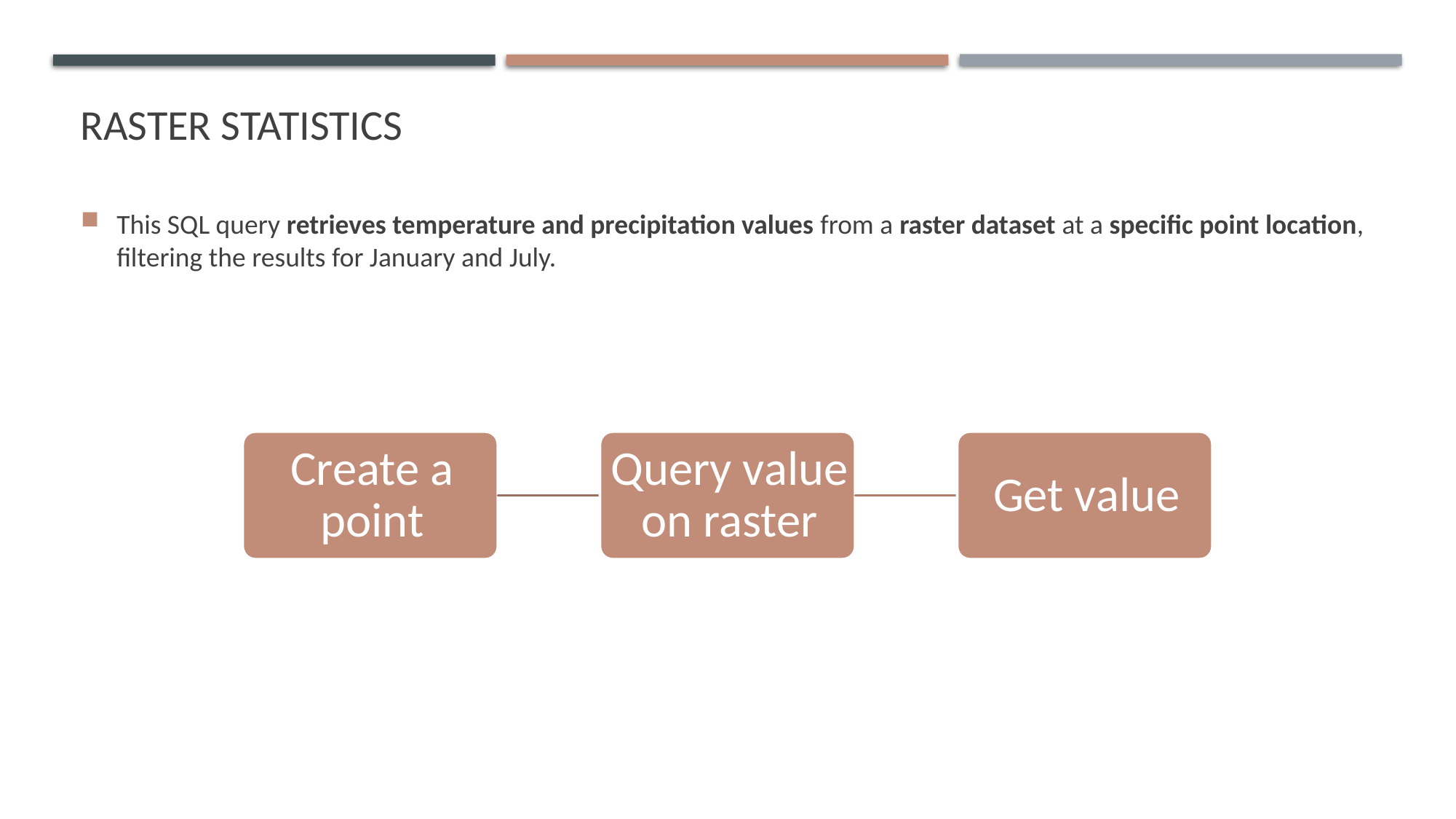

# Raster statistics
Create a point

Query value on raster

Get value
This SQL query retrieves temperature and precipitation values from a raster dataset at a specific point location, filtering the results for January and July.